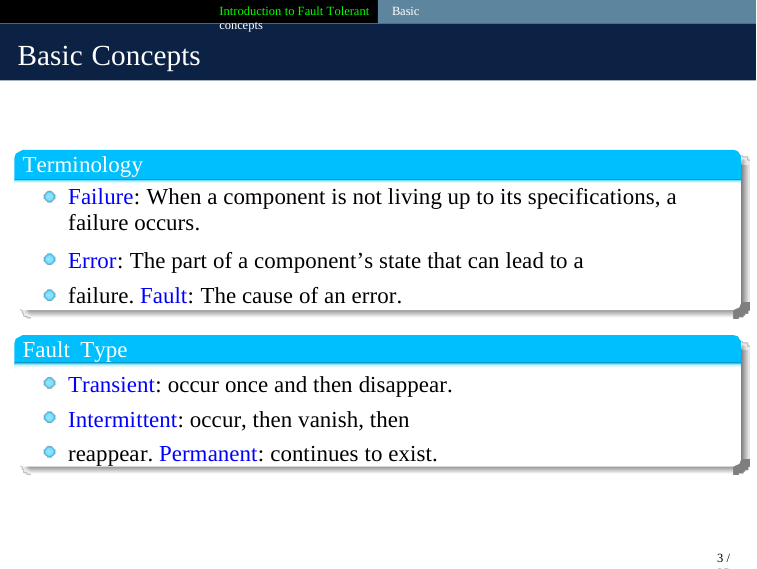

Introduction to Fault Tolerant       Basic concepts

Basic Concepts

Terminology
Failure: When a component is not living up to its specifications, a failure occurs.
Error: The part of a component’s state that can lead to a failure. Fault: The cause of an error.

Fault Type
Transient: occur once and then disappear. Intermittent: occur, then vanish, then reappear. Permanent: continues to exist.

3 / 35